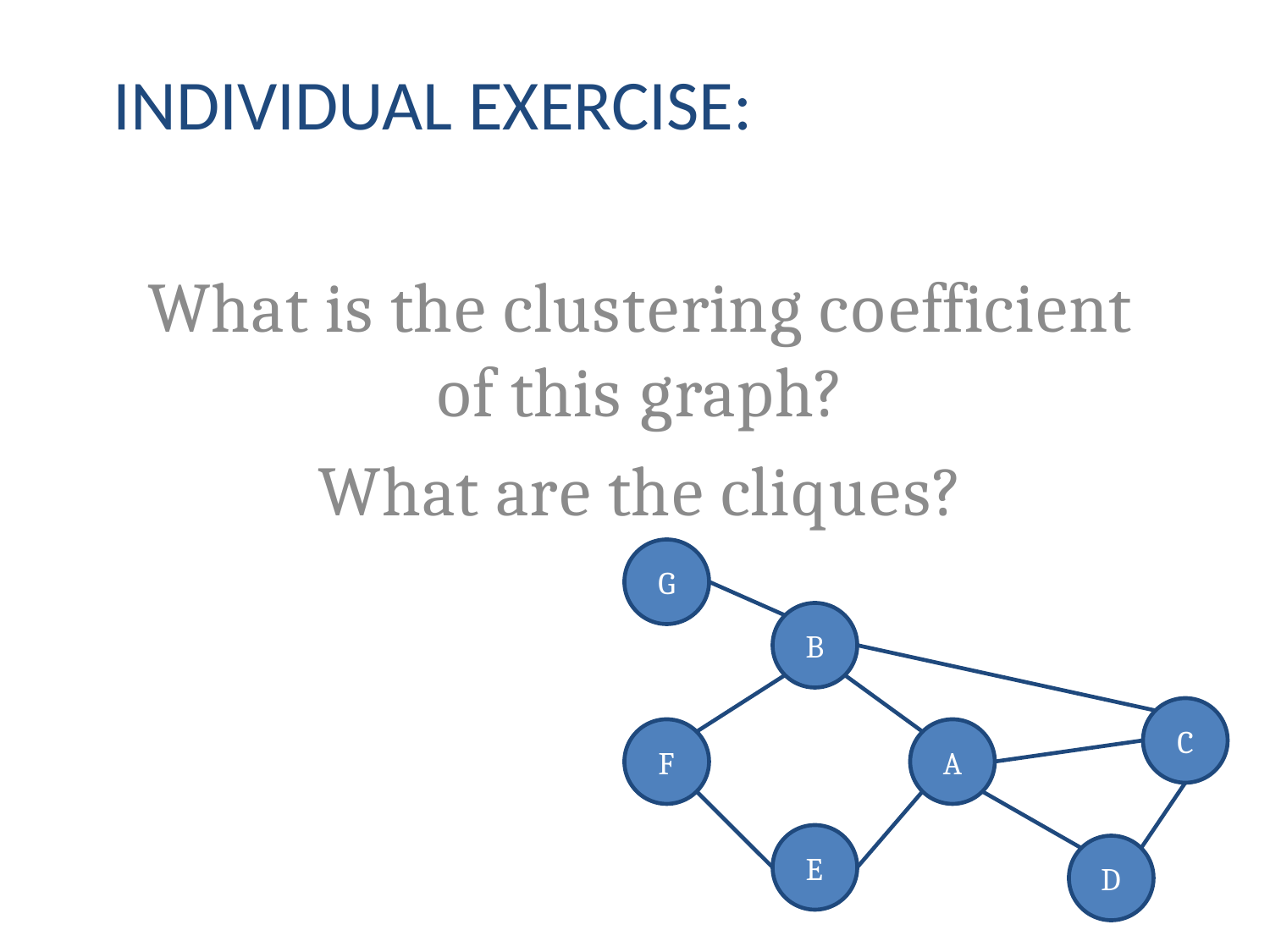

# Individual Exercise:
What is the clustering coefficient of this graph?
What are the cliques?
G
B
C
F
A
E
D